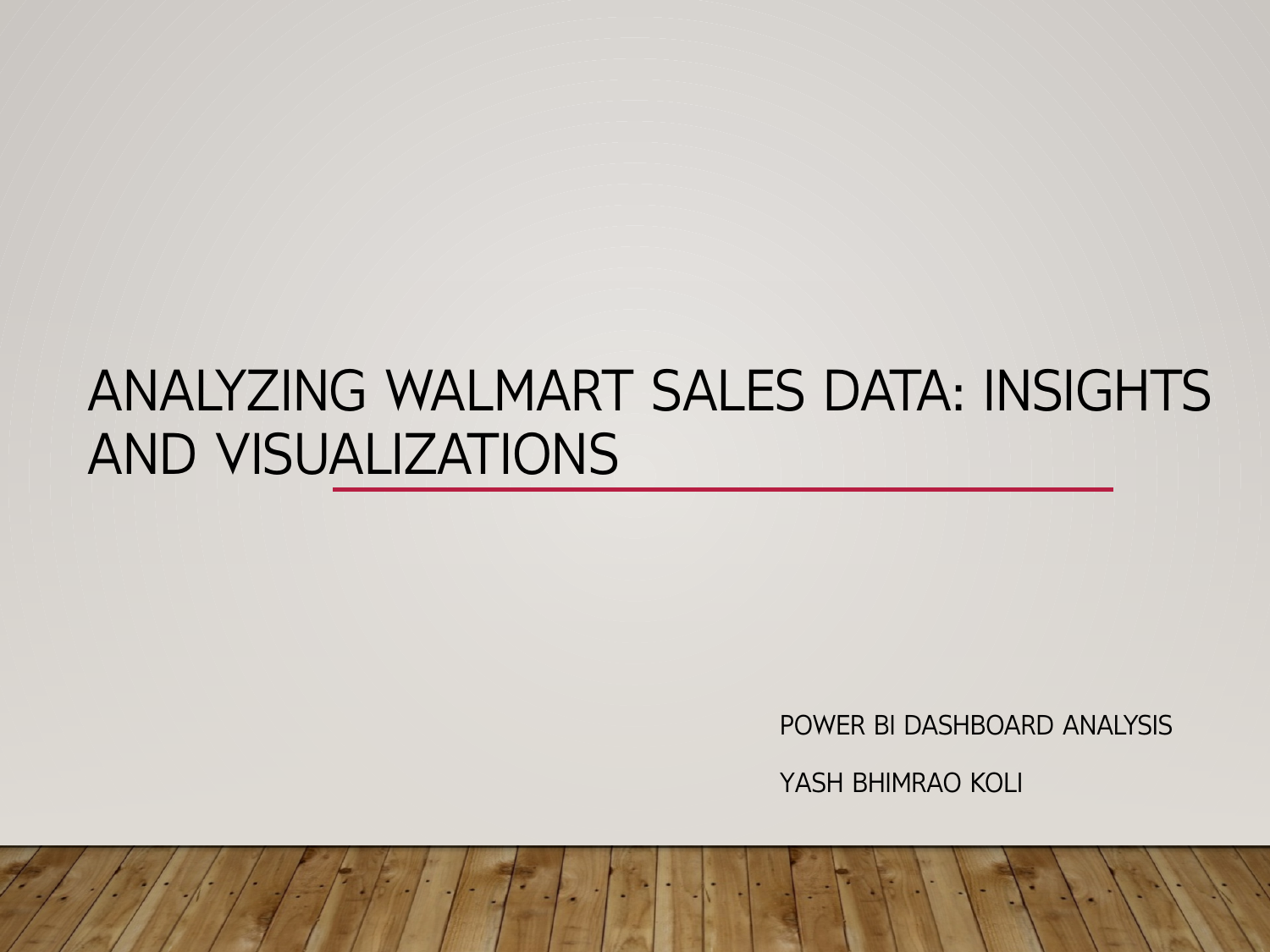

# Analyzing Walmart Sales Data: Insights and Visualizations
Power BI Dashboard Analysis
Yash Bhimrao Koli